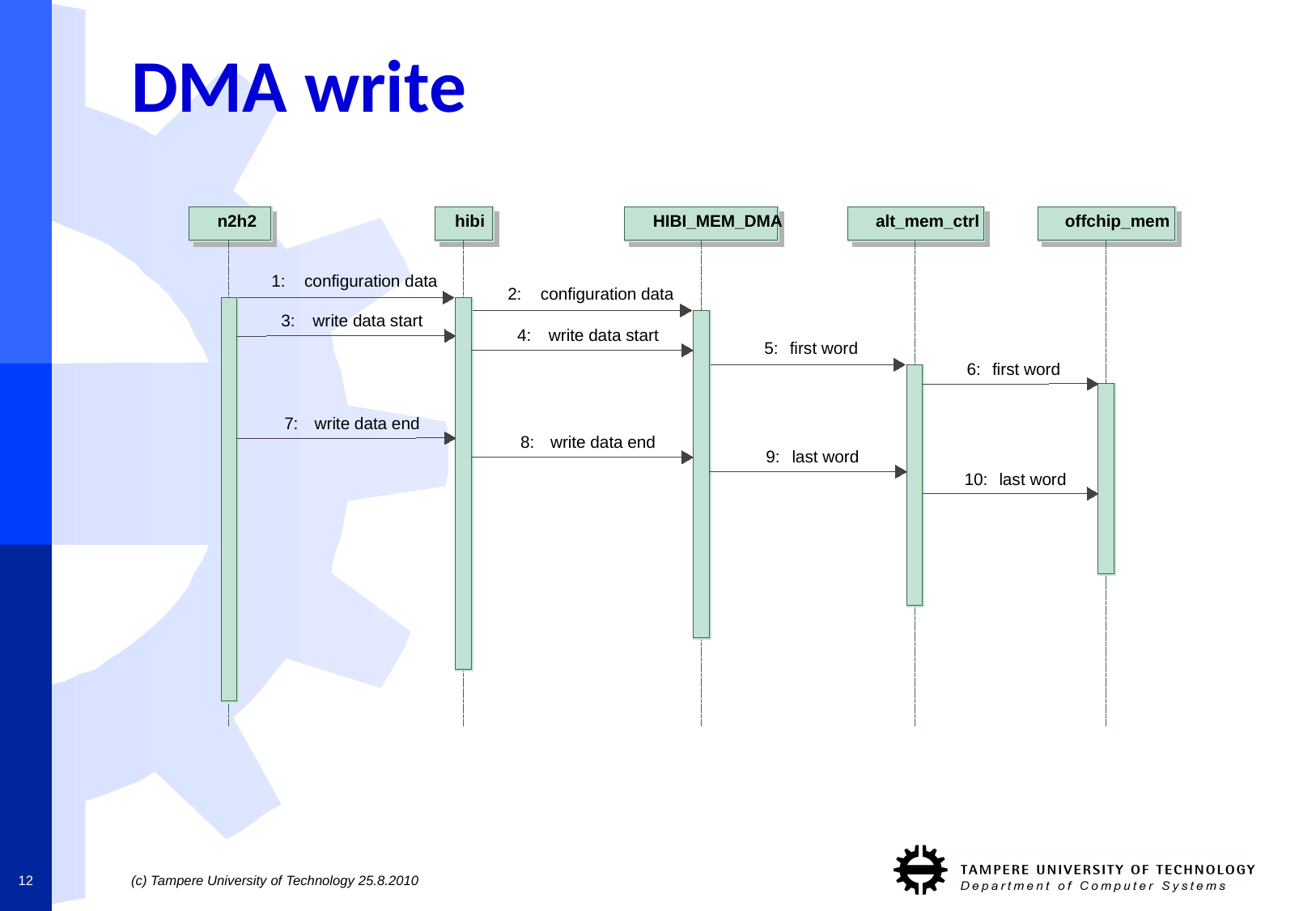

# DMA write

n2h2
hibi
HIBI_MEM_DMA
alt_mem_ctrl
offchip_mem

1:
configuration data
2:
configuration data

3:
write data start

4:
write data start

5:
first word

6:
first word

7:
write data end

8:
write data end

9:
last word

10:
last word

12
(c) Tampere University of Technology 25.8.2010